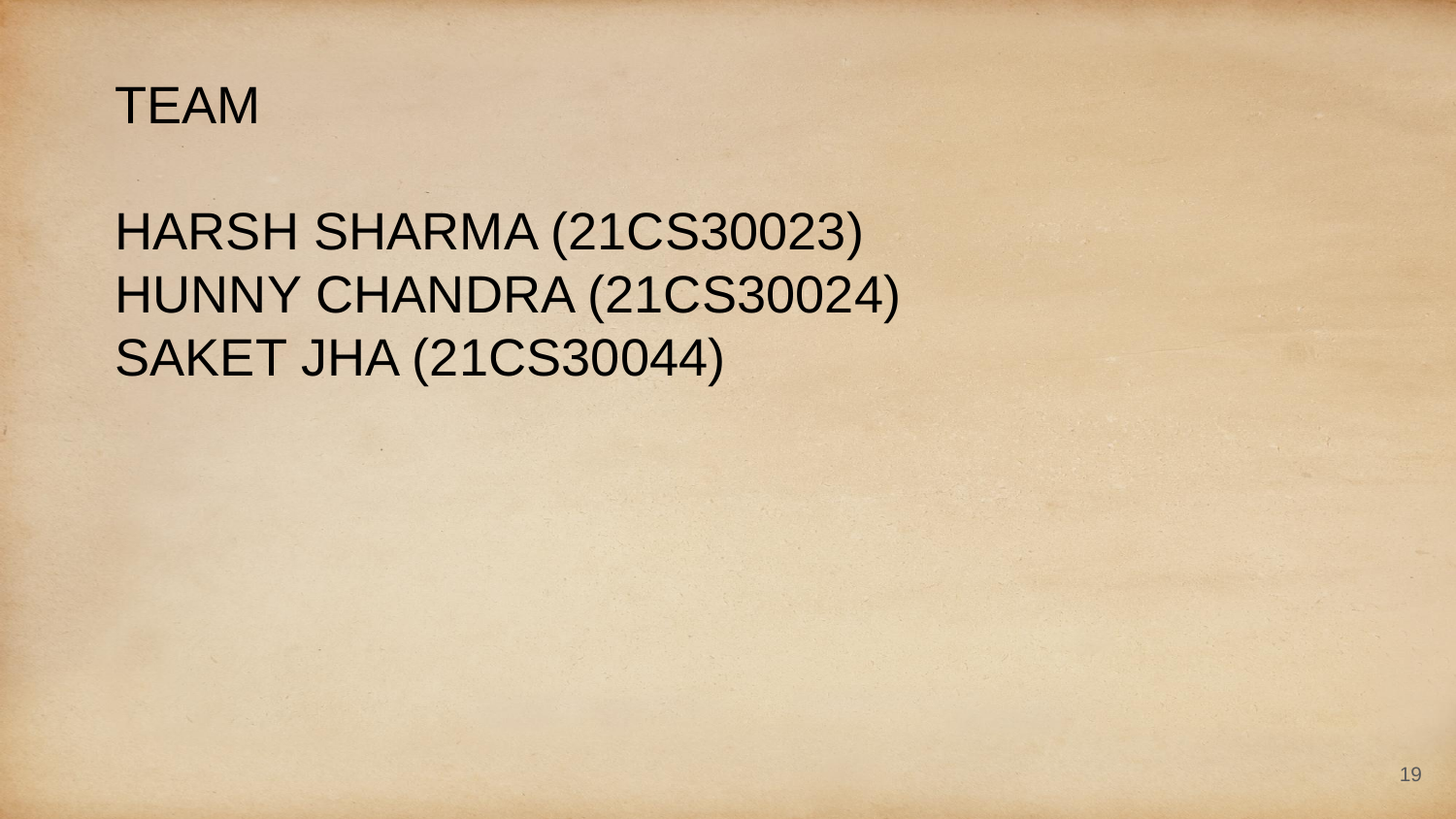

TEAM

HARSH SHARMA (21CS30023)
HUNNY CHANDRA (21CS30024)
SAKET JHA (21CS30044)
19